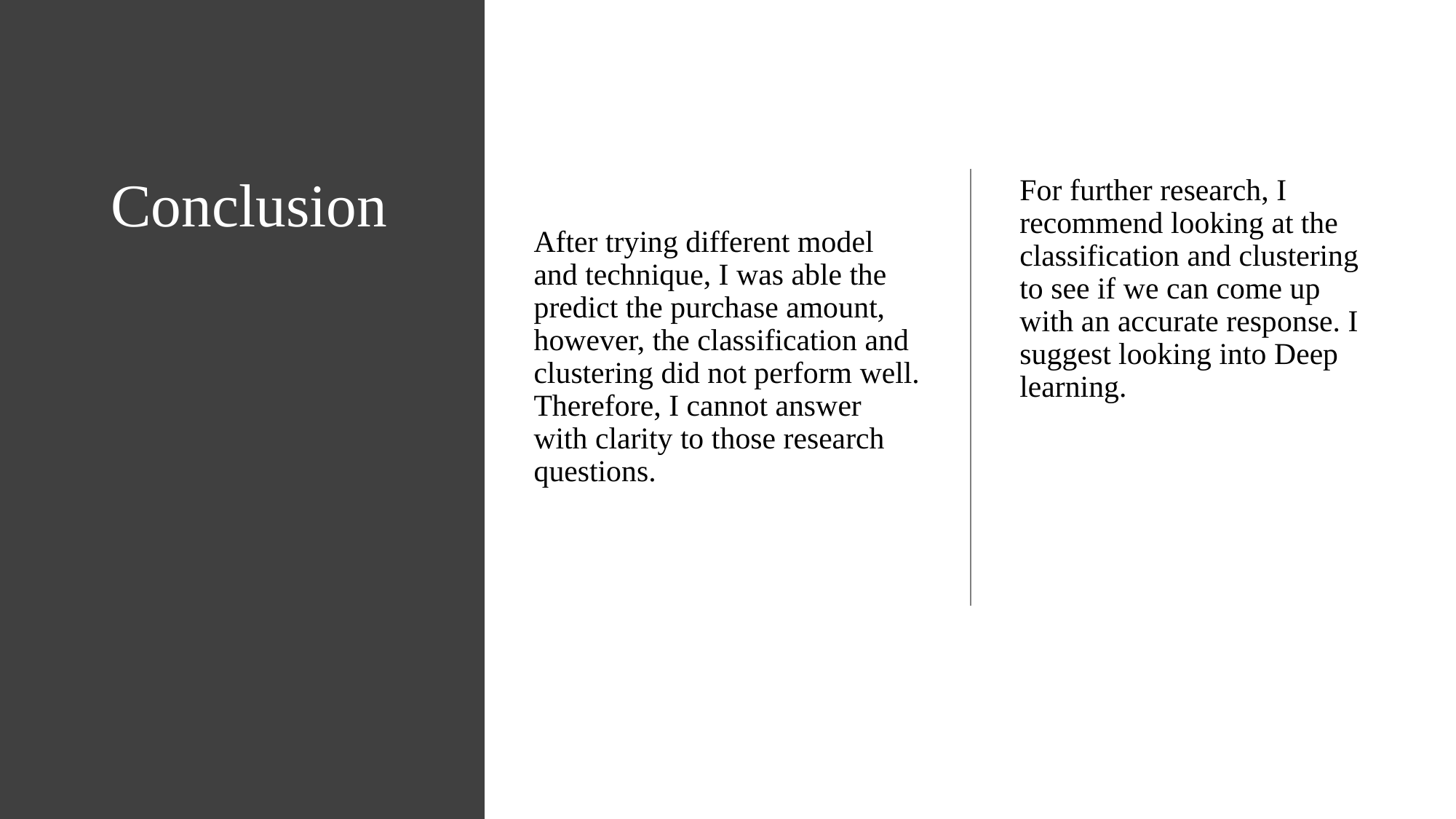

# Conclusion

After trying different model and technique, I was able the predict the purchase amount, however, the classification and clustering did not perform well. Therefore, I cannot answer with clarity to those research questions.

For further research, I recommend looking at the classification and clustering to see if we can come up with an accurate response. I suggest looking into Deep learning.